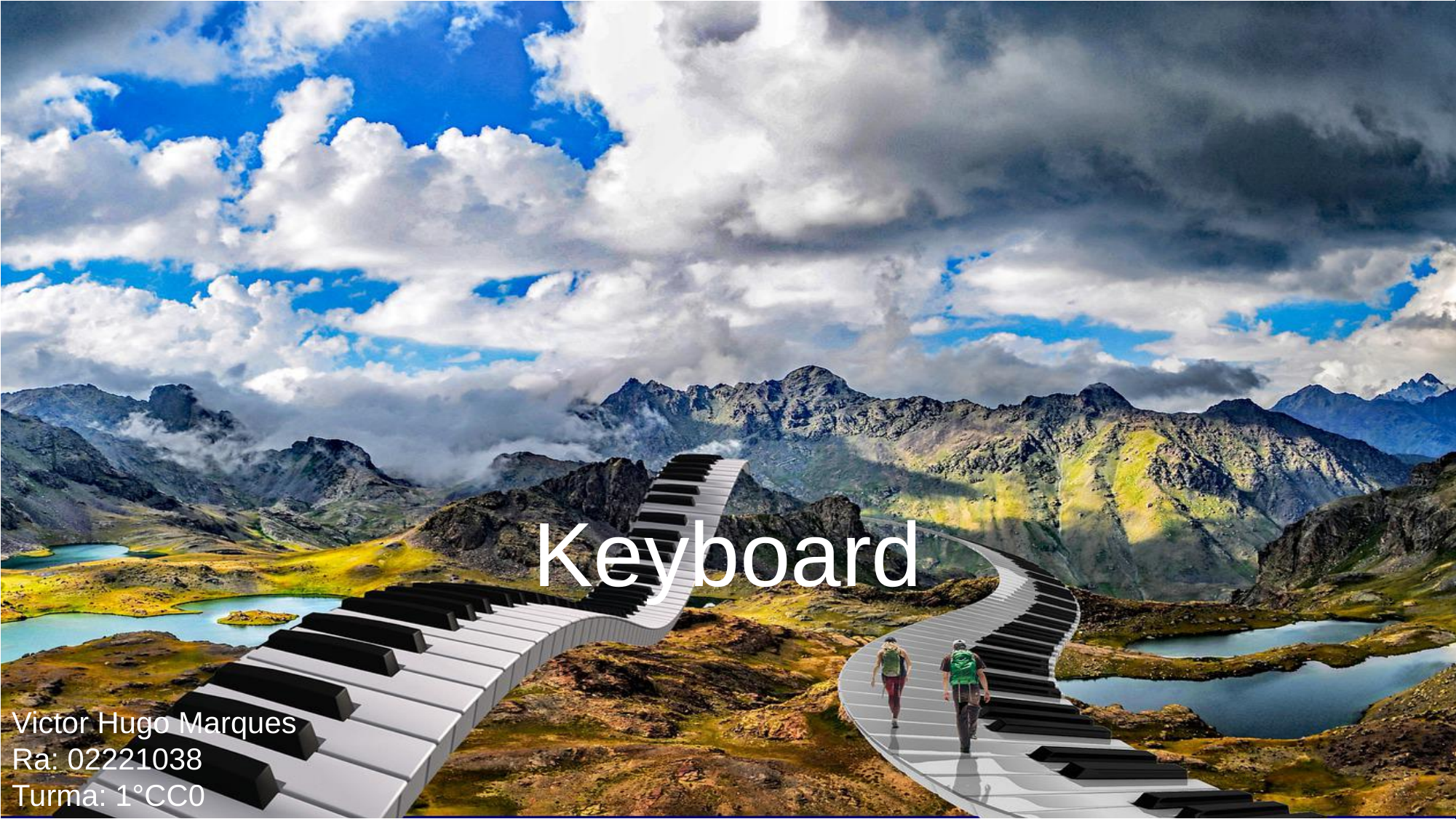

# Keyboard
Victor Hugo Marques
Ra: 02221038
Turma: 1°CC0